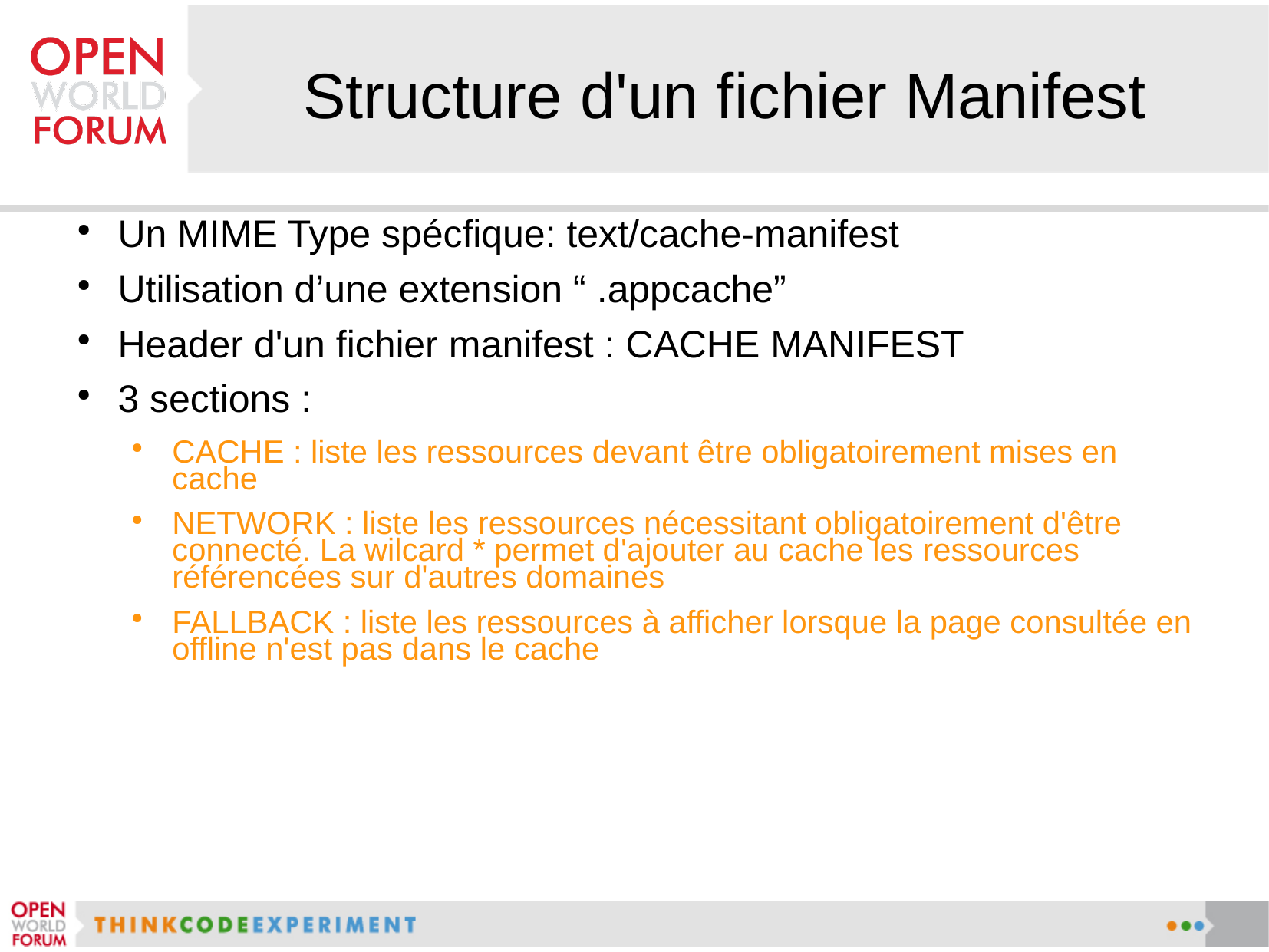

# Structure d'un fichier Manifest
Un MIME Type spécfique: text/cache-manifest
Utilisation d’une extension “ .appcache”
Header d'un fichier manifest : CACHE MANIFEST
3 sections :
CACHE : liste les ressources devant être obligatoirement mises en cache
NETWORK : liste les ressources nécessitant obligatoirement d'être connecté. La wilcard * permet d'ajouter au cache les ressources référencées sur d'autres domaines
FALLBACK : liste les ressources à afficher lorsque la page consultée en offline n'est pas dans le cache